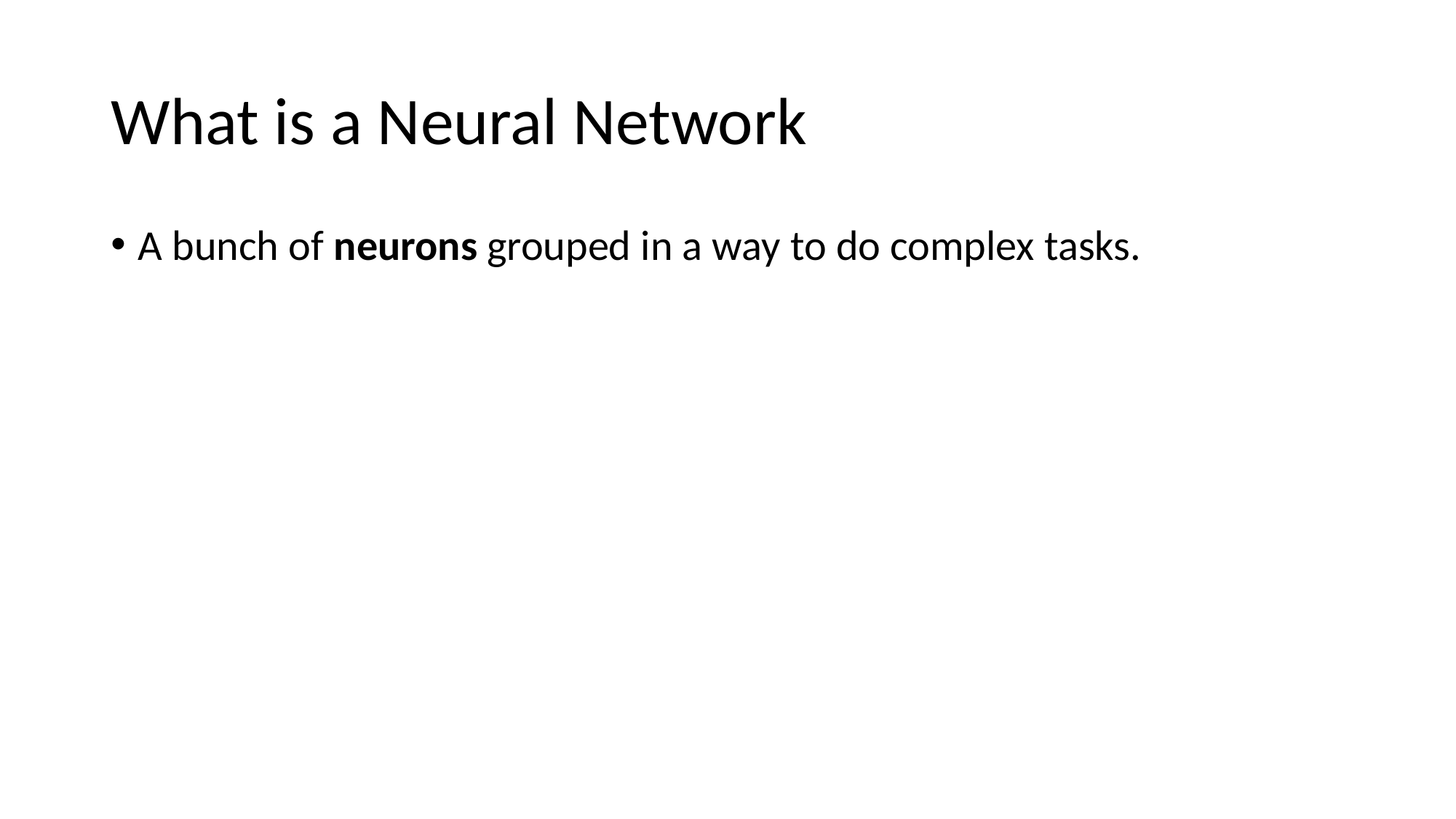

# What is a Neural Network
A bunch of neurons grouped in a way to do complex tasks.